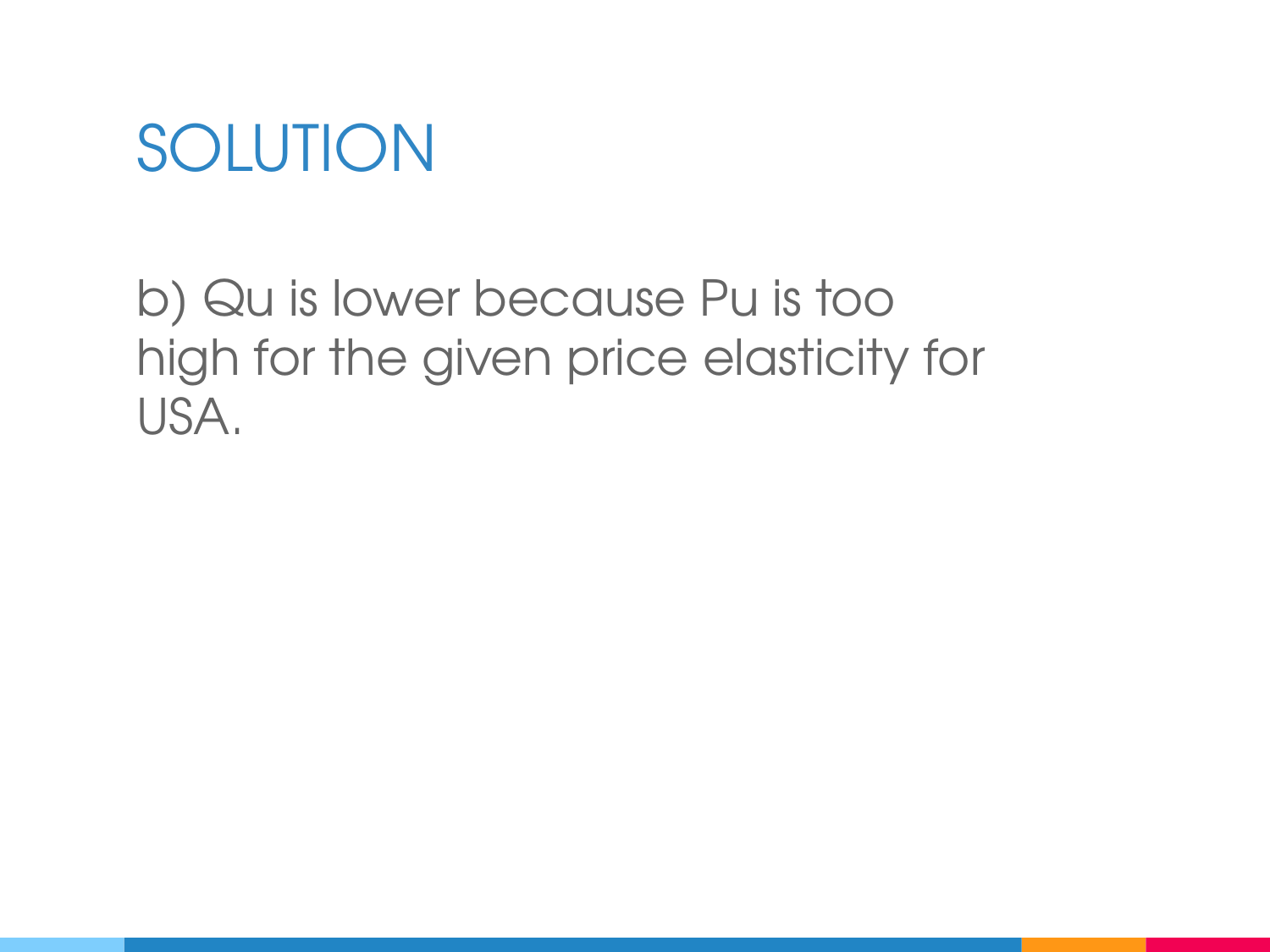

# SOLUTION
b) Qu is lower because Pu is too high for the given price elasticity for USA.